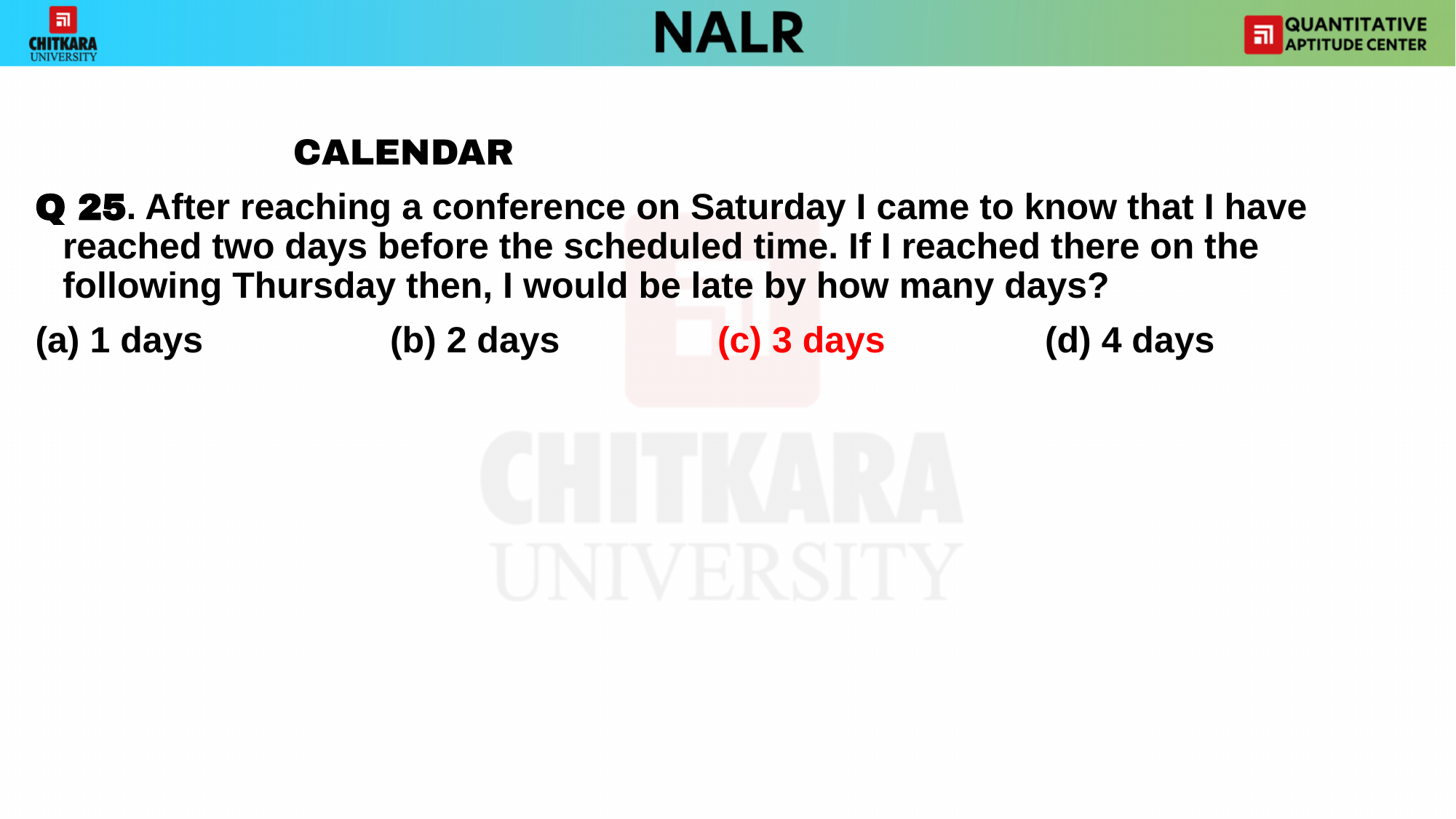

#
			 CALENDAR
Q 25. After reaching a conference on Saturday I came to know that I have reached two days before the scheduled time. If I reached there on the following Thursday then, I would be late by how many days?
(a) 1 days 		(b) 2 days 		(c) 3 days 		(d) 4 days